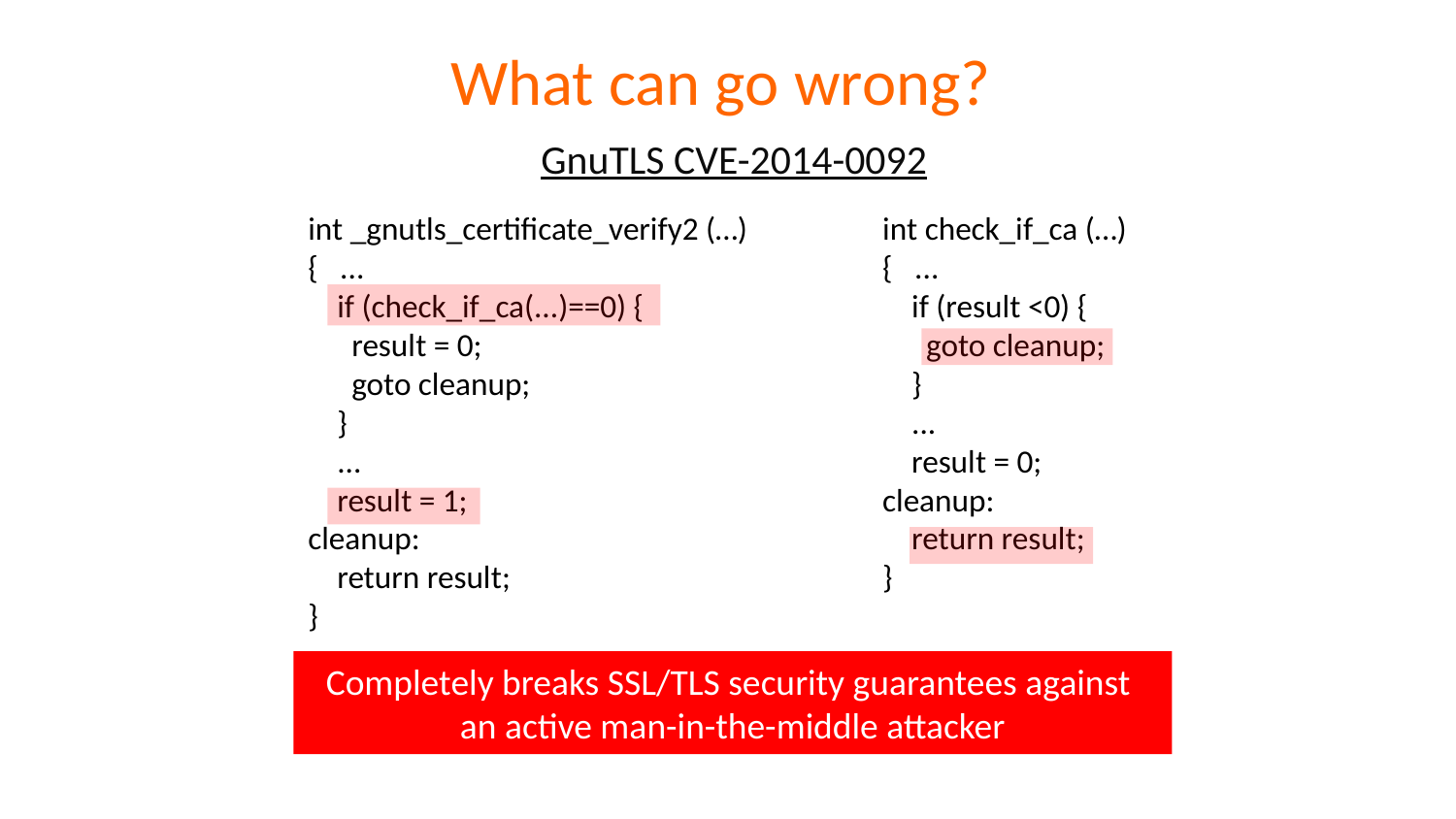

# What can go wrong?
GnuTLS CVE-2014-0092

int _gnutls_certificate_verify2 (…)
{   ...
    if (check_if_ca(...)==0) {
      result = 0;
      goto cleanup;
    }
    ...
    result = 1;
cleanup:
    return result;
}
int check_if_ca (…)
{   ...
    if (result <0) {
      goto cleanup;
    }
    ...
    result = 0;
cleanup:
    return result;
}

Completely breaks SSL/TLS security guarantees against
an active man-in-the-middle attacker